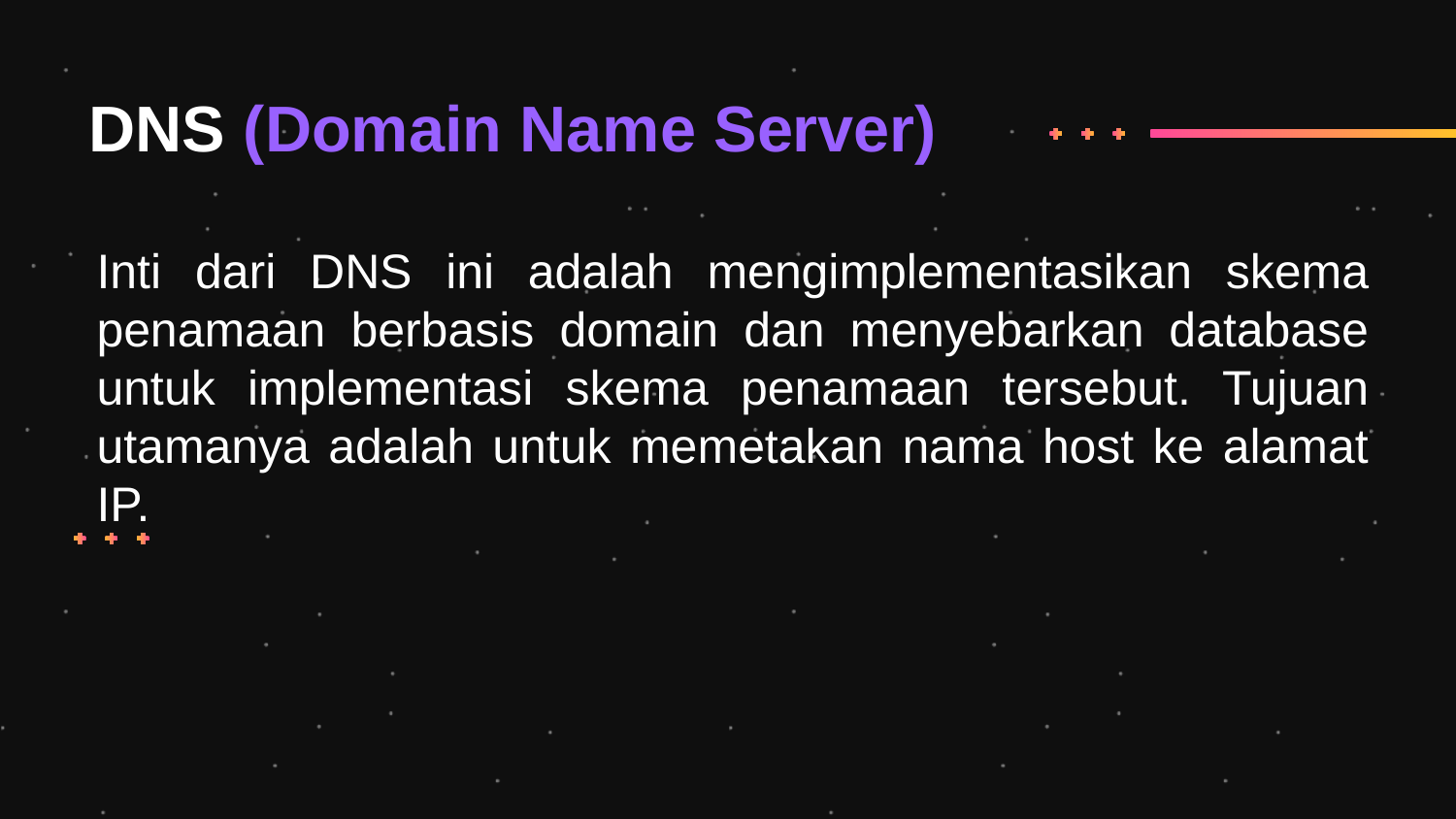

# DNS (Domain Name Server)

Inti dari DNS ini adalah mengimplementasikan skema penamaan berbasis domain dan menyebarkan database untuk implementasi skema penamaan tersebut. Tujuan utamanya adalah untuk memetakan nama host ke alamat IP.